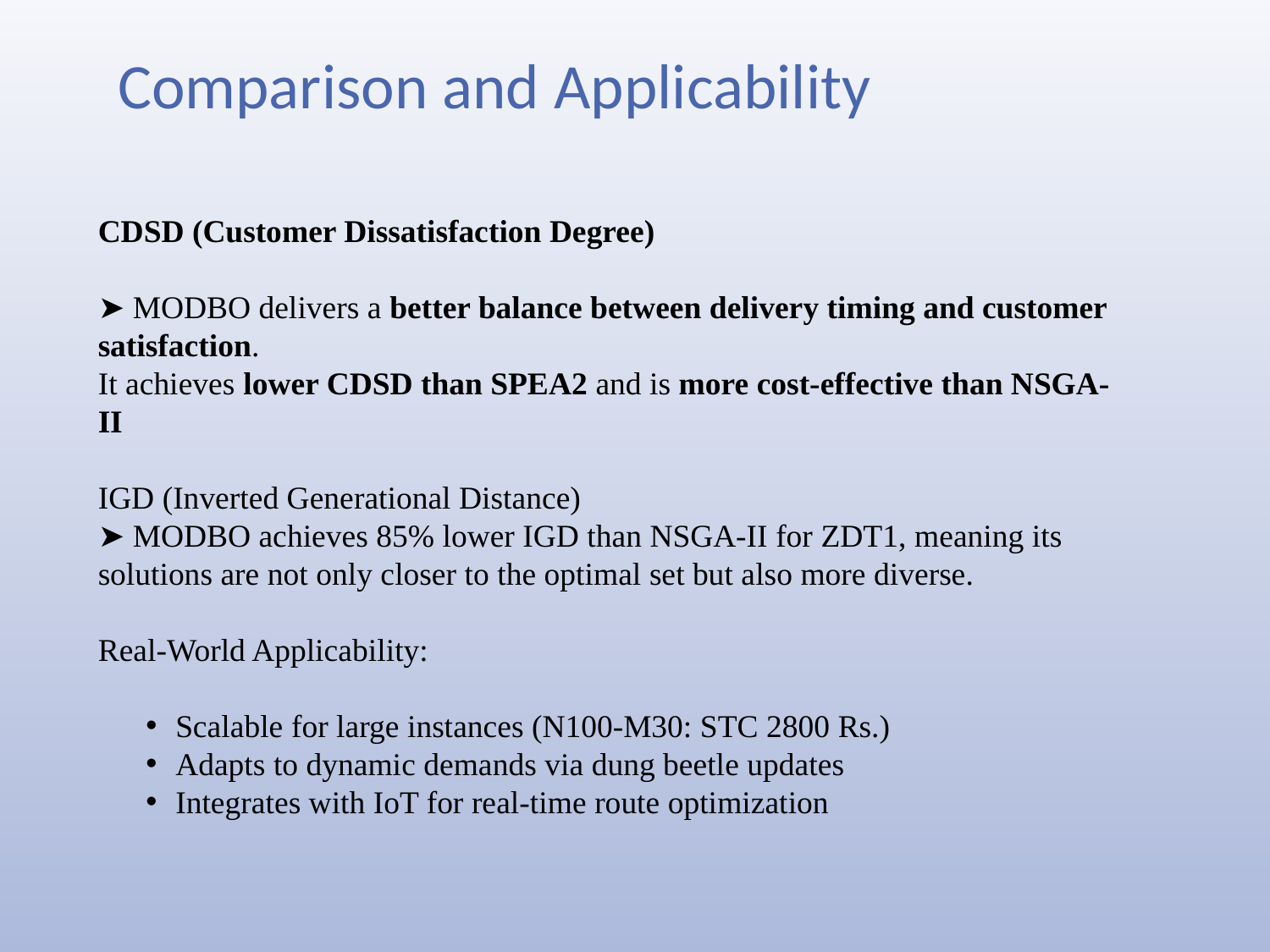

Comparison and Applicability
CDSD (Customer Dissatisfaction Degree)

➤ MODBO delivers a better balance between delivery timing and customer satisfaction.
It achieves lower CDSD than SPEA2 and is more cost-effective than NSGA-II

IGD (Inverted Generational Distance)
➤ MODBO achieves 85% lower IGD than NSGA-II for ZDT1, meaning its solutions are not only closer to the optimal set but also more diverse.

Real-World Applicability:

Scalable for large instances (N100-M30: STC 2800 Rs.)
Adapts to dynamic demands via dung beetle updates
Integrates with IoT for real-time route optimization